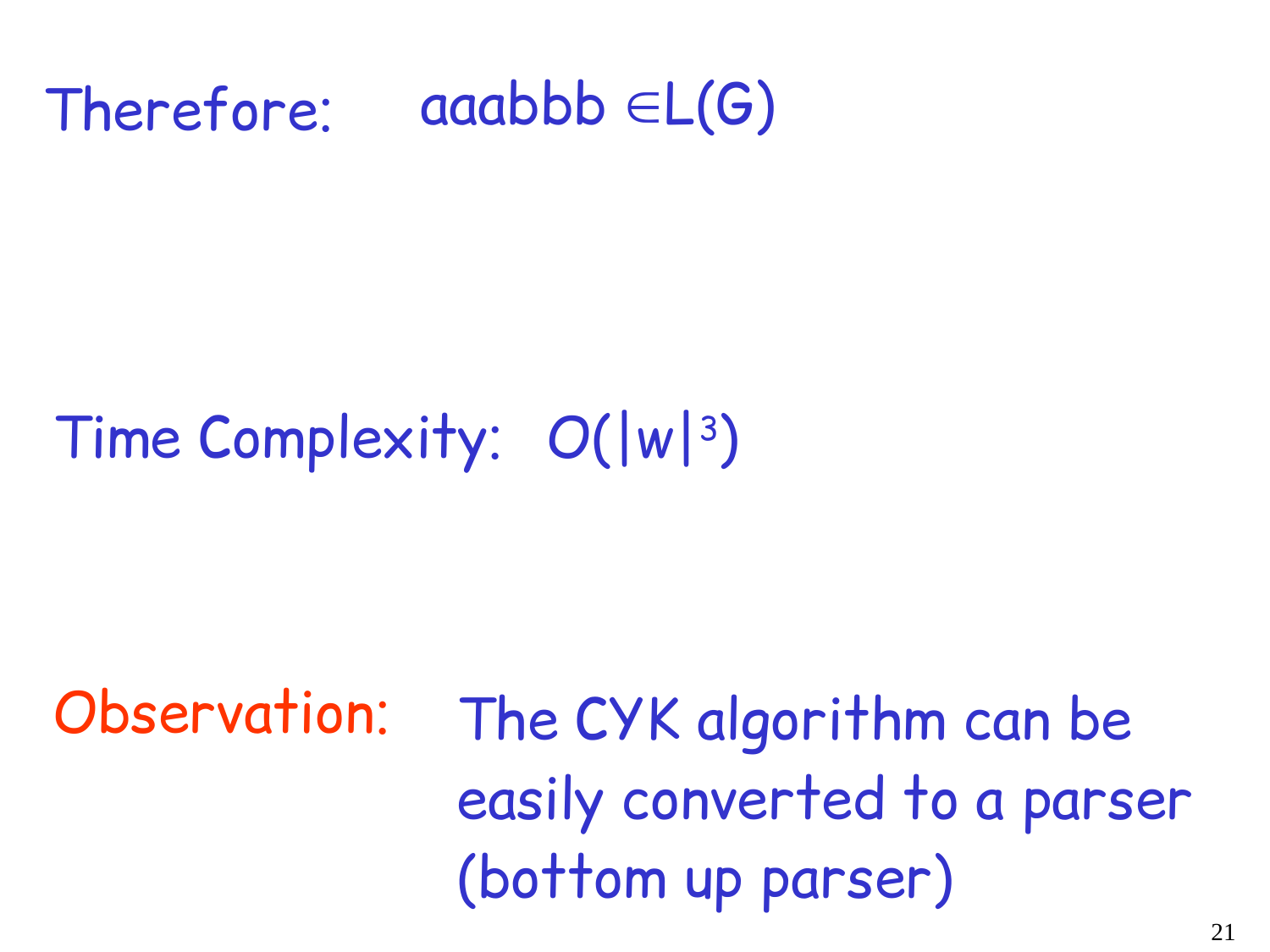

aaabbb ∈L(G)
Therefore:
Time Complexity:
O(|w|3)
Observation:
The CYK algorithm can be
easily converted to a parser
(bottom up parser)
21